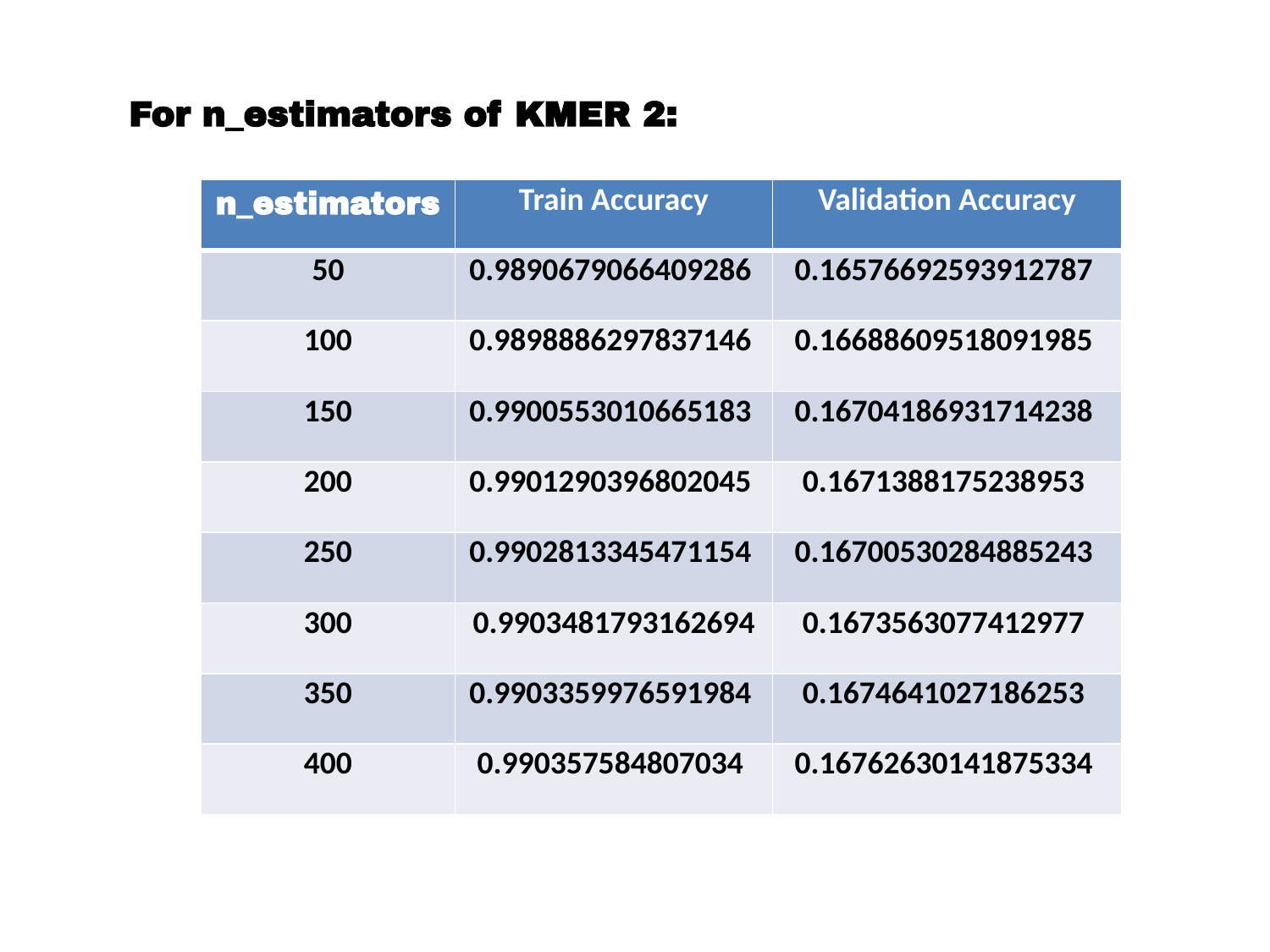

For n_estimators of KMER 2:
| n\_estimators | Train Accuracy | Validation Accuracy |
| --- | --- | --- |
| 50 | 0.9890679066409286 | 0.16576692593912787 |
| 100 | 0.9898886297837146 | 0.16688609518091985 |
| 150 | 0.9900553010665183 | 0.16704186931714238 |
| 200 | 0.9901290396802045 | 0.1671388175238953 |
| 250 | 0.9902813345471154 | 0.16700530284885243 |
| 300 | 0.9903481793162694 | 0.1673563077412977 |
| 350 | 0.9903359976591984 | 0.1674641027186253 |
| 400 | 0.990357584807034 | 0.16762630141875334 |